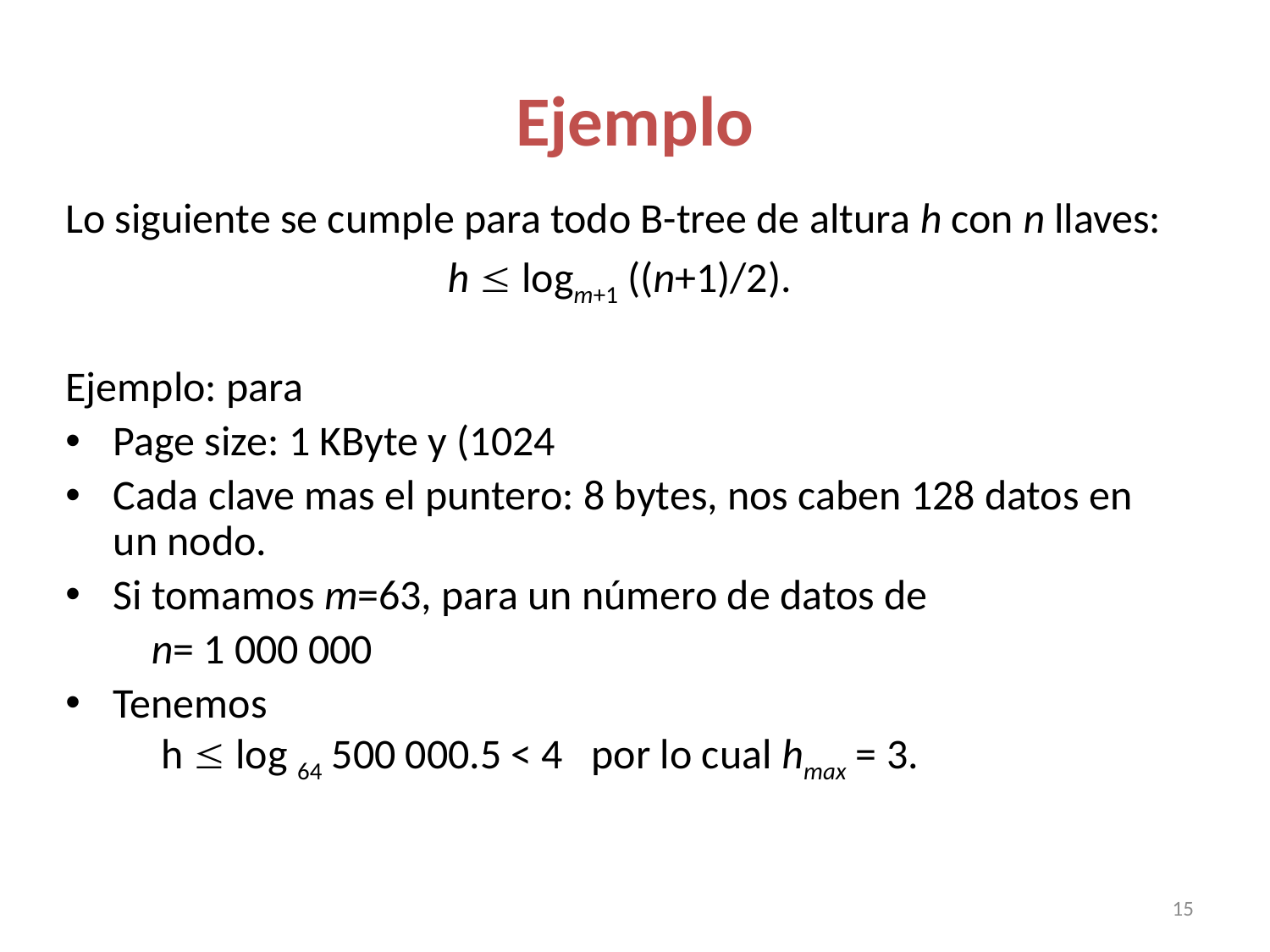

# Ejemplo
Lo siguiente se cumple para todo B-tree de altura h con n llaves:
h ≤ logm+1 ((n+1)/2).

Ejemplo: para
Page size: 1 KByte y (1024
Cada clave mas el puntero: 8 bytes, nos caben 128 datos en un nodo.
Si tomamos m=63, para un número de datos de
         n= 1 000 000
Tenemos
     h ≤ log 64 500 000.5 < 4   por lo cual hmax = 3.

15